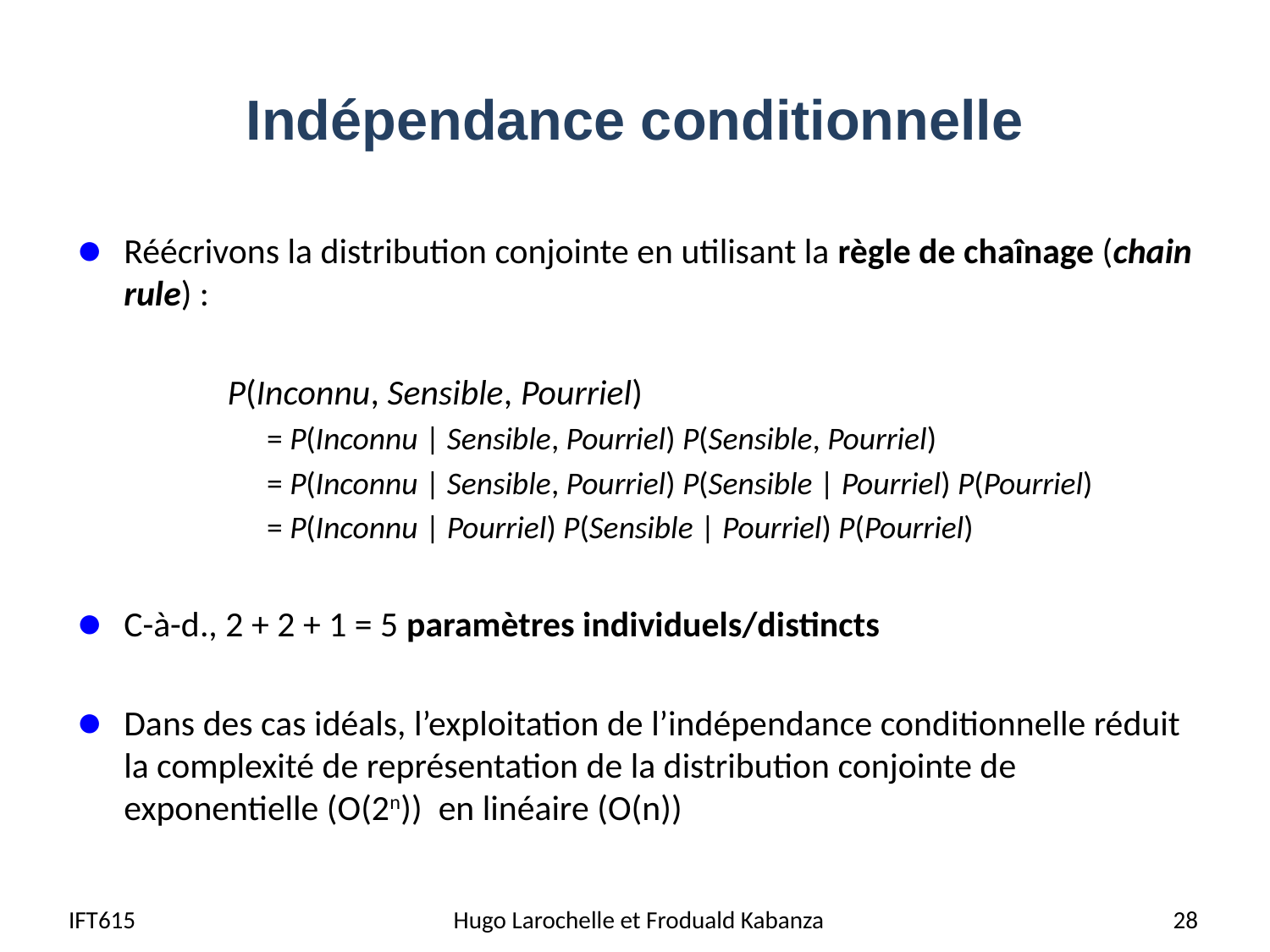

# Indépendance conditionnelle
Réécrivons la distribution conjointe en utilisant la règle de chaînage (chain rule) :

	   P(Inconnu, Sensible, Pourriel)
	= P(Inconnu | Sensible, Pourriel) P(Sensible, Pourriel)
	= P(Inconnu | Sensible, Pourriel) P(Sensible | Pourriel) P(Pourriel)
	= P(Inconnu | Pourriel) P(Sensible | Pourriel) P(Pourriel)

C-à-d., 2 + 2 + 1 = 5 paramètres individuels/distincts

Dans des cas idéals, l’exploitation de l’indépendance conditionnelle réduit la complexité de représentation de la distribution conjointe de exponentielle (O(2n))  en linéaire (O(n))
IFT615
Hugo Larochelle et Froduald Kabanza
28